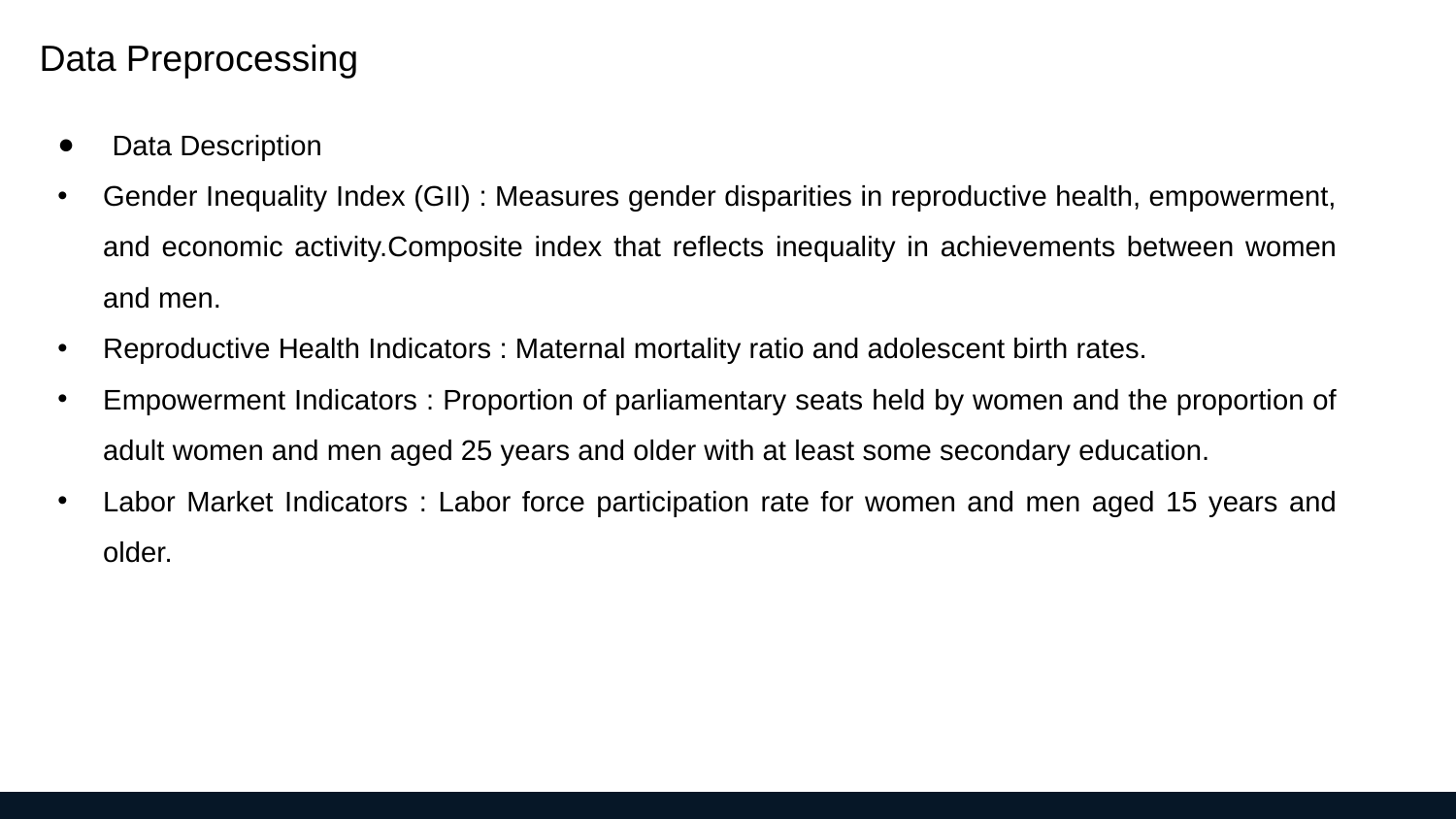

Data Preprocessing
Data Description
Gender Inequality Index (GII) : Measures gender disparities in reproductive health, empowerment, and economic activity.Composite index that reflects inequality in achievements between women and men.
Reproductive Health Indicators : Maternal mortality ratio and adolescent birth rates.
Empowerment Indicators : Proportion of parliamentary seats held by women and the proportion of adult women and men aged 25 years and older with at least some secondary education.
Labor Market Indicators : Labor force participation rate for women and men aged 15 years and older.